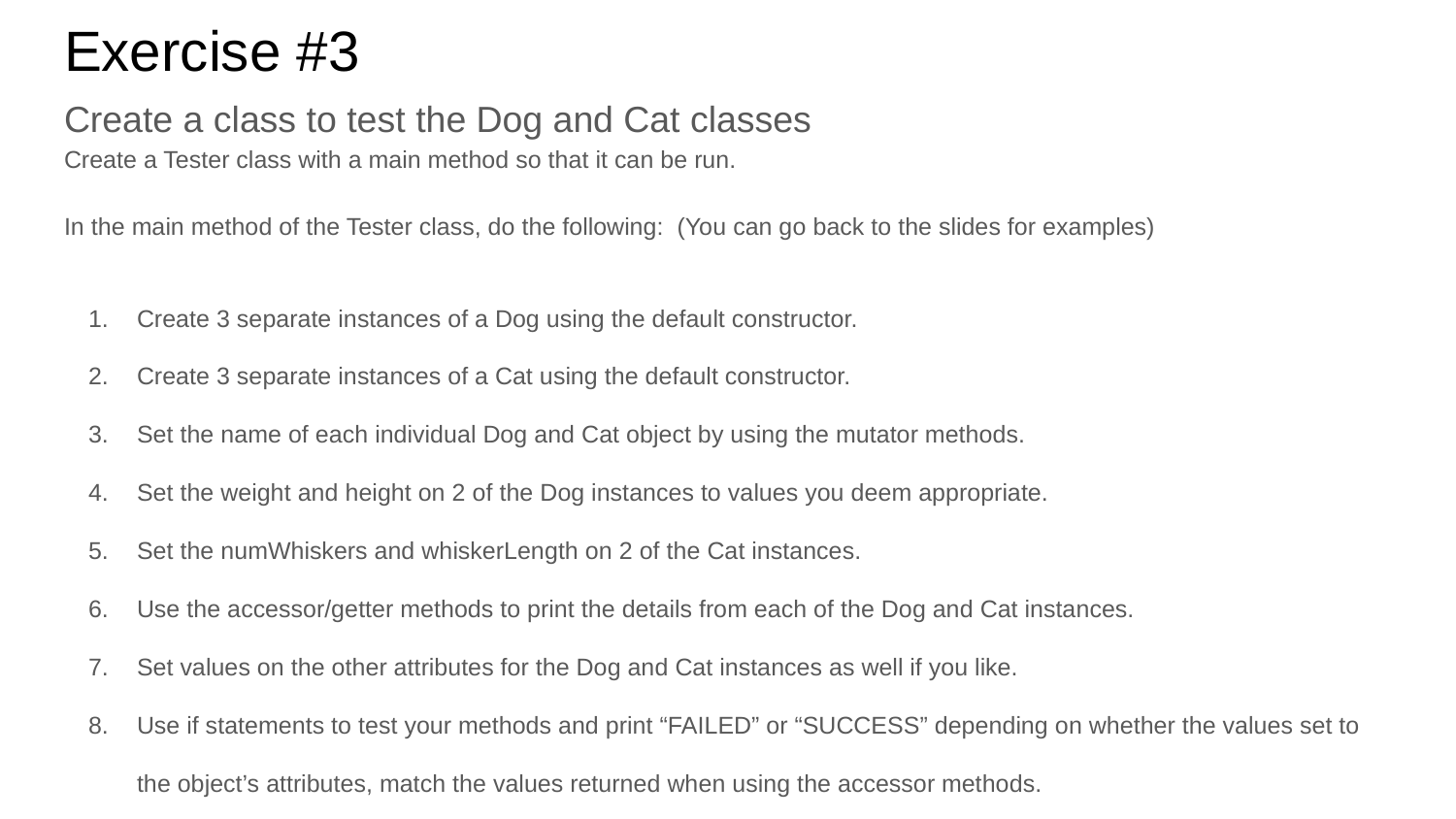

# Exercise #3
Create a class to test the Dog and Cat classes
Create a Tester class with a main method so that it can be run.

In the main method of the Tester class, do the following:  (You can go back to the slides for examples)

Create 3 separate instances of a Dog using the default constructor.
Create 3 separate instances of a Cat using the default constructor.
Set the name of each individual Dog and Cat object by using the mutator methods.
Set the weight and height on 2 of the Dog instances to values you deem appropriate.
Set the numWhiskers and whiskerLength on 2 of the Cat instances.
Use the accessor/getter methods to print the details from each of the Dog and Cat instances.
Set values on the other attributes for the Dog and Cat instances as well if you like.
Use if statements to test your methods and print “FAILED” or “SUCCESS” depending on whether the values set to the object’s attributes, match the values returned when using the accessor methods.